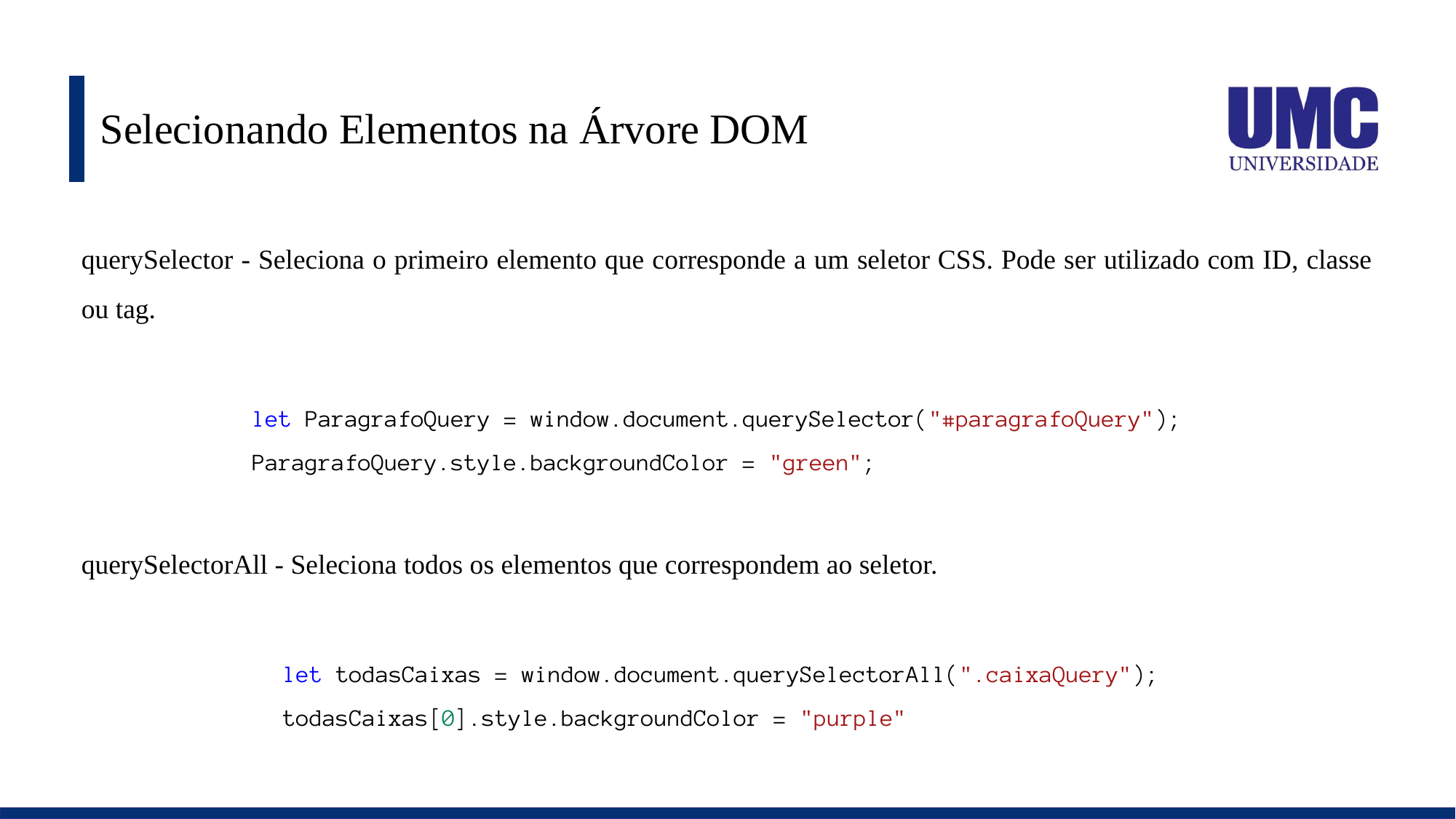

# Selecionando Elementos na Árvore DOM
querySelector - Seleciona o primeiro elemento que corresponde a um seletor CSS. Pode ser utilizado com ID, classe ou tag.
let ParagrafoQuery = window.document.querySelector("#paragrafoQuery");
ParagrafoQuery.style.backgroundColor = "green";
querySelectorAll - Seleciona todos os elementos que correspondem ao seletor.
let todasCaixas = window.document.querySelectorAll(".caixaQuery");
todasCaixas[0].style.backgroundColor = "purple"